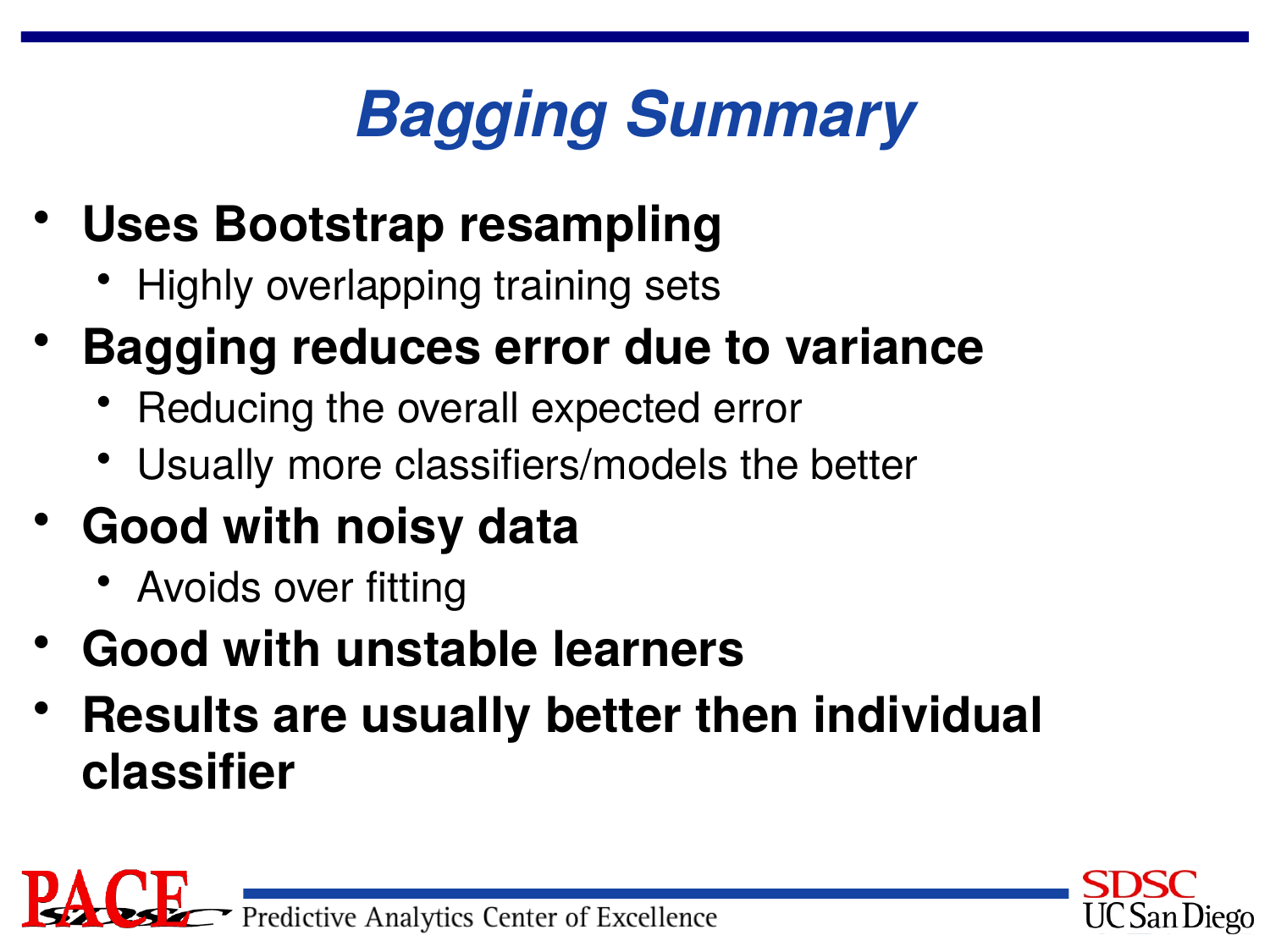

# Bagging Summary
Uses Bootstrap resampling
Highly overlapping training sets
Bagging reduces error due to variance
Reducing the overall expected error
Usually more classifiers/models the better
Good with noisy data
Avoids over fitting
Good with unstable learners
Results are usually better then individual classifier